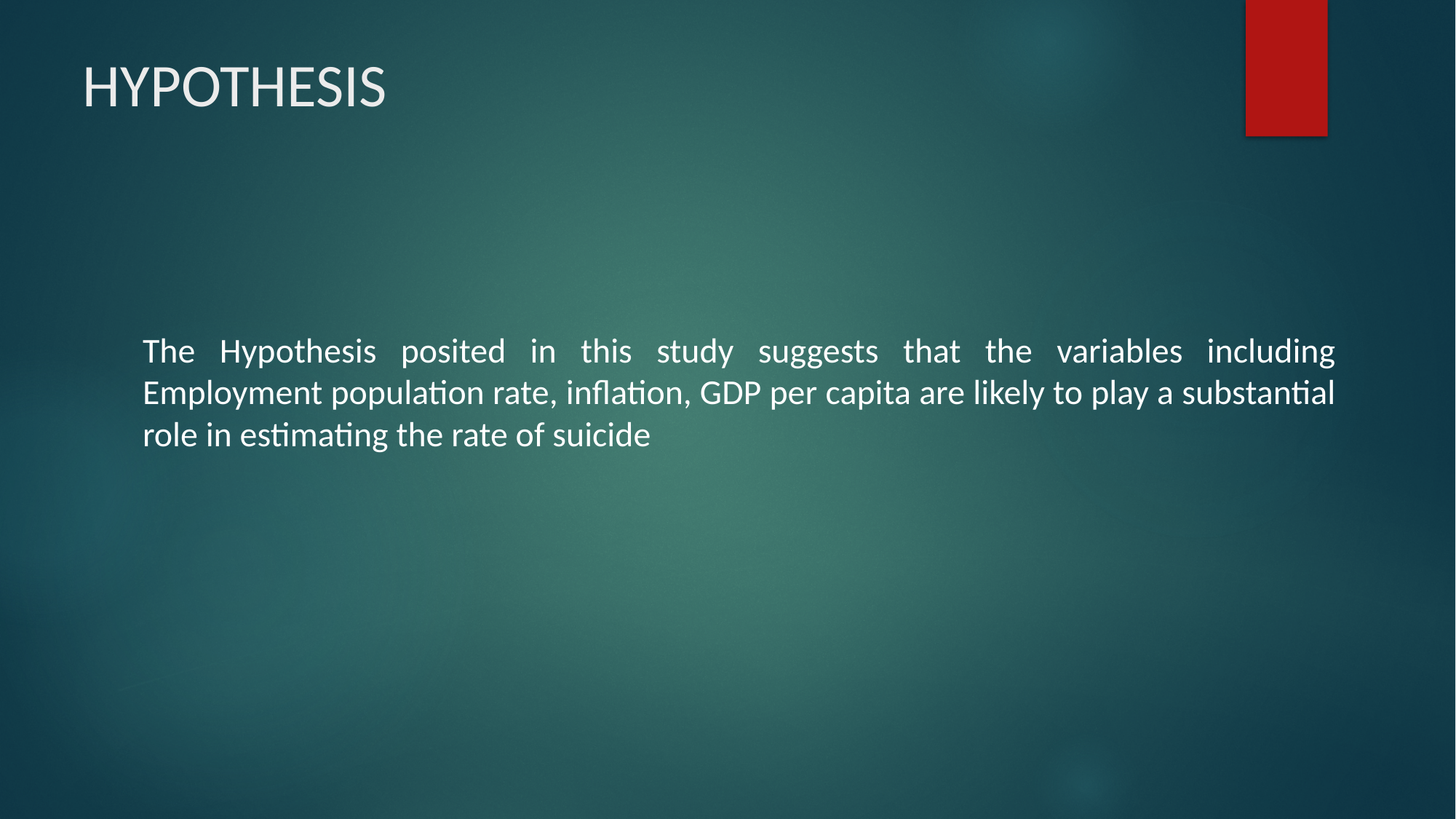

# HYPOTHESIS

The Hypothesis posited in this study suggests that the variables including Employment population rate, inflation, GDP per capita are likely to play a substantial role in estimating the rate of suicide